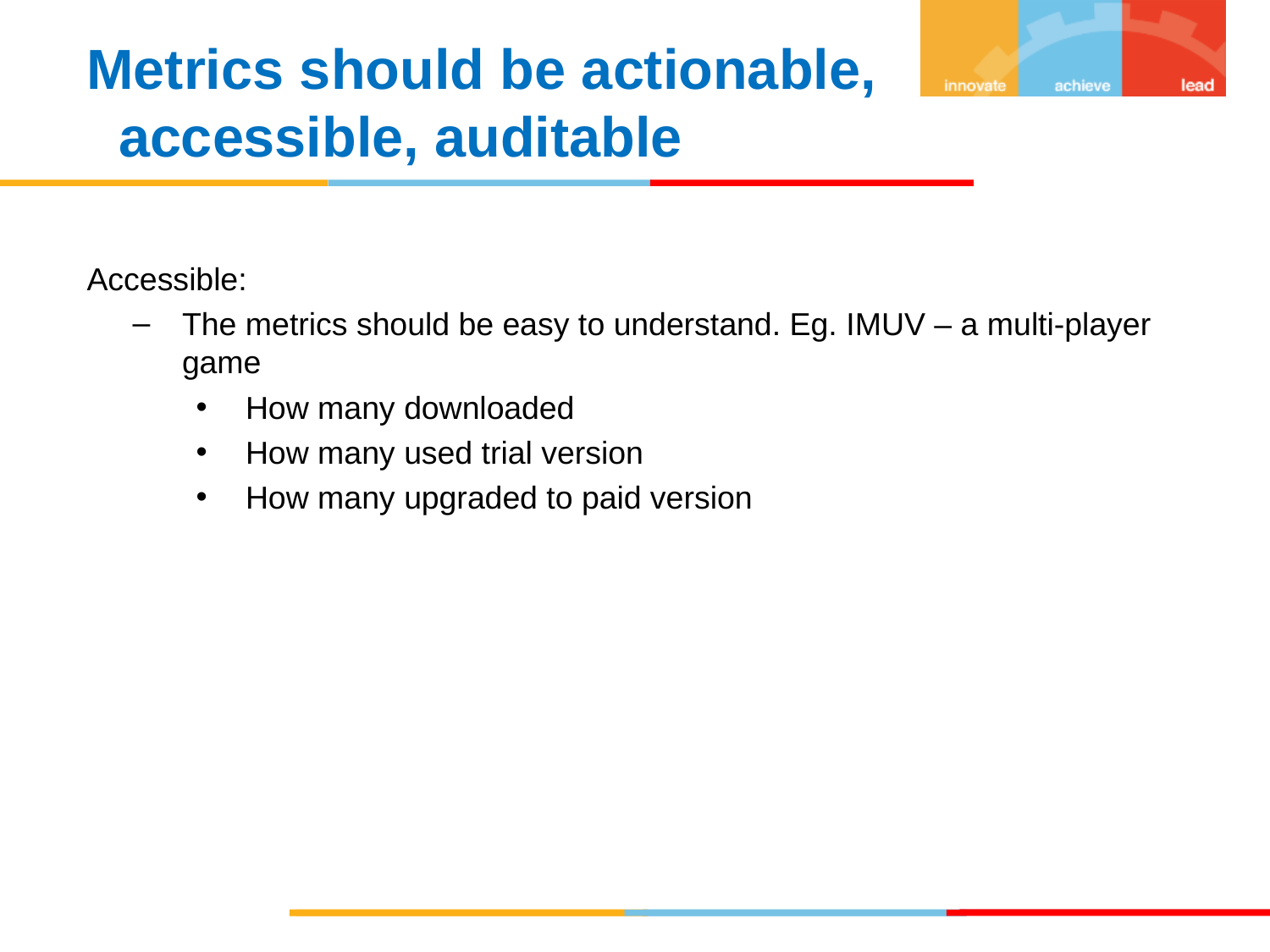

Metrics should be actionable, accessible, auditable

Accessible:
The metrics should be easy to understand. Eg. IMUV – a multi-player game
How many downloaded
How many used trial version
How many upgraded to paid version